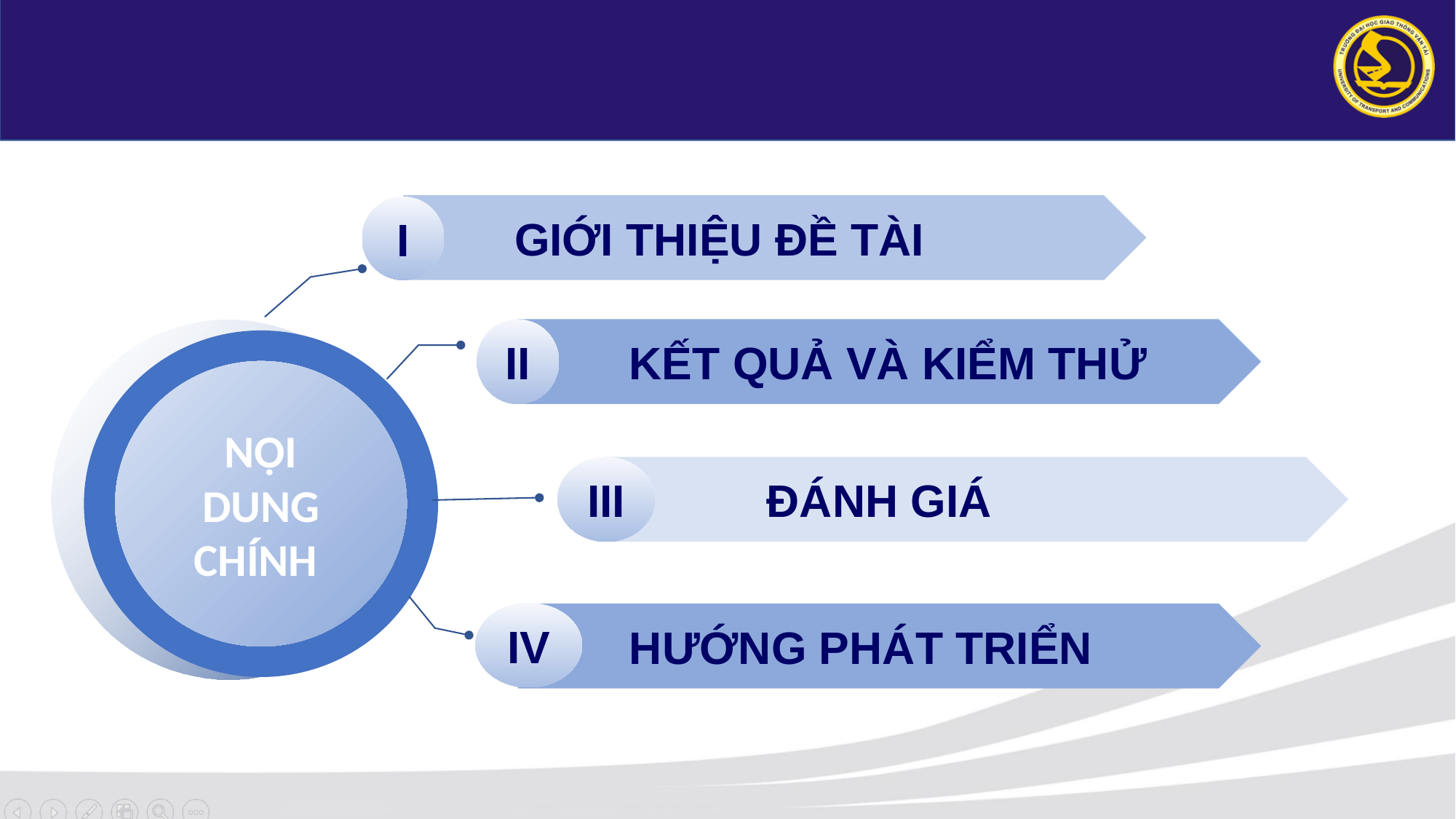

GIỚI THIỆU ĐỀ TÀI
        KẾT QUẢ VÀ KIỂM THỬ
            ĐÁNH GIÁ
        HƯỚNG PHÁT TRIỂN
I
II
III
IV

NỘI DUNG CHÍNH

2